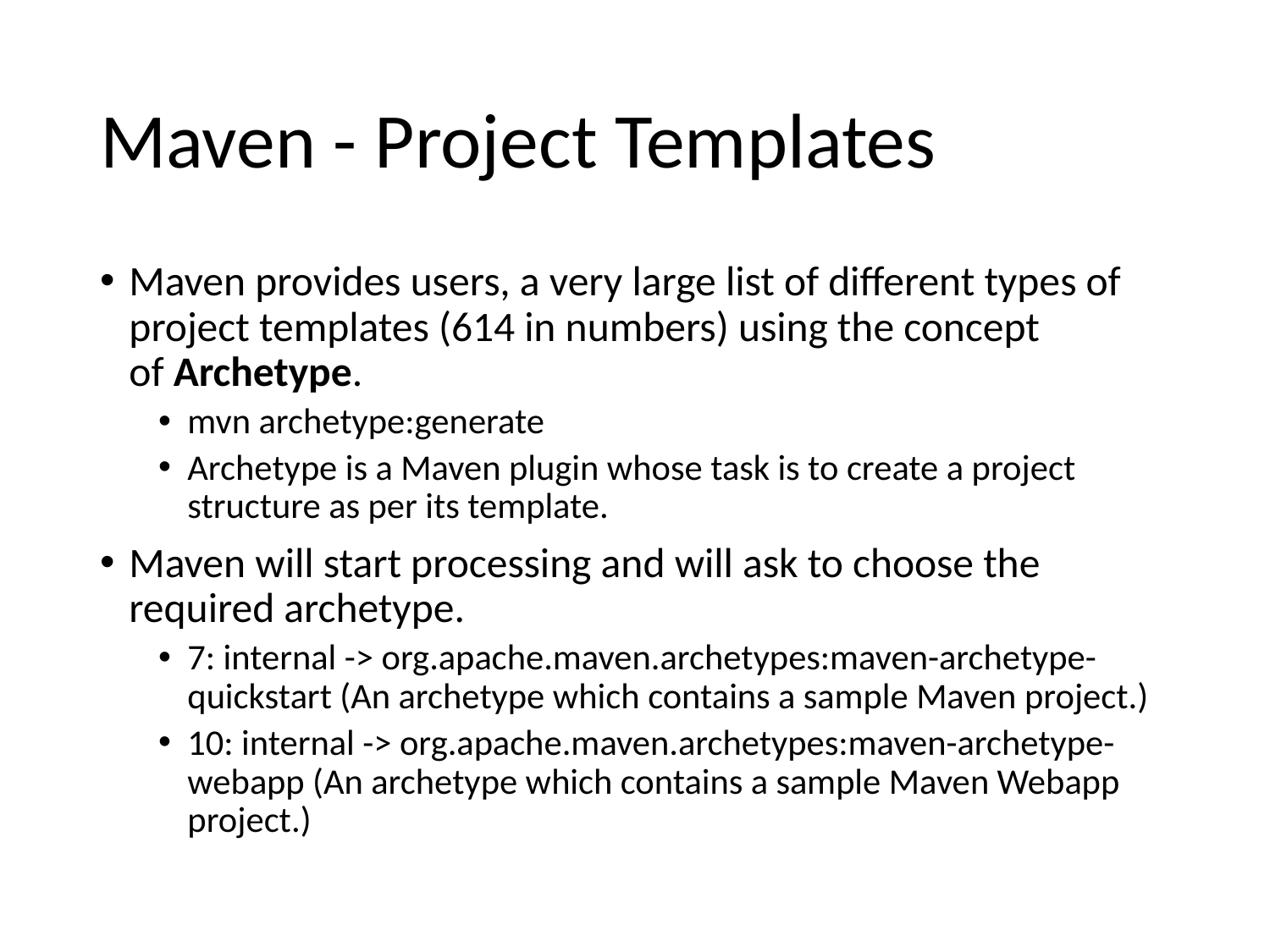

# Maven - Project Templates
Maven provides users, a very large list of different types of project templates (614 in numbers) using the concept of Archetype.
mvn archetype:generate
Archetype is a Maven plugin whose task is to create a project structure as per its template.
Maven will start processing and will ask to choose the required archetype.
7: internal -> org.apache.maven.archetypes:maven-archetype-quickstart (An archetype which contains a sample Maven project.)
10: internal -> org.apache.maven.archetypes:maven-archetype-webapp (An archetype which contains a sample Maven Webapp project.)